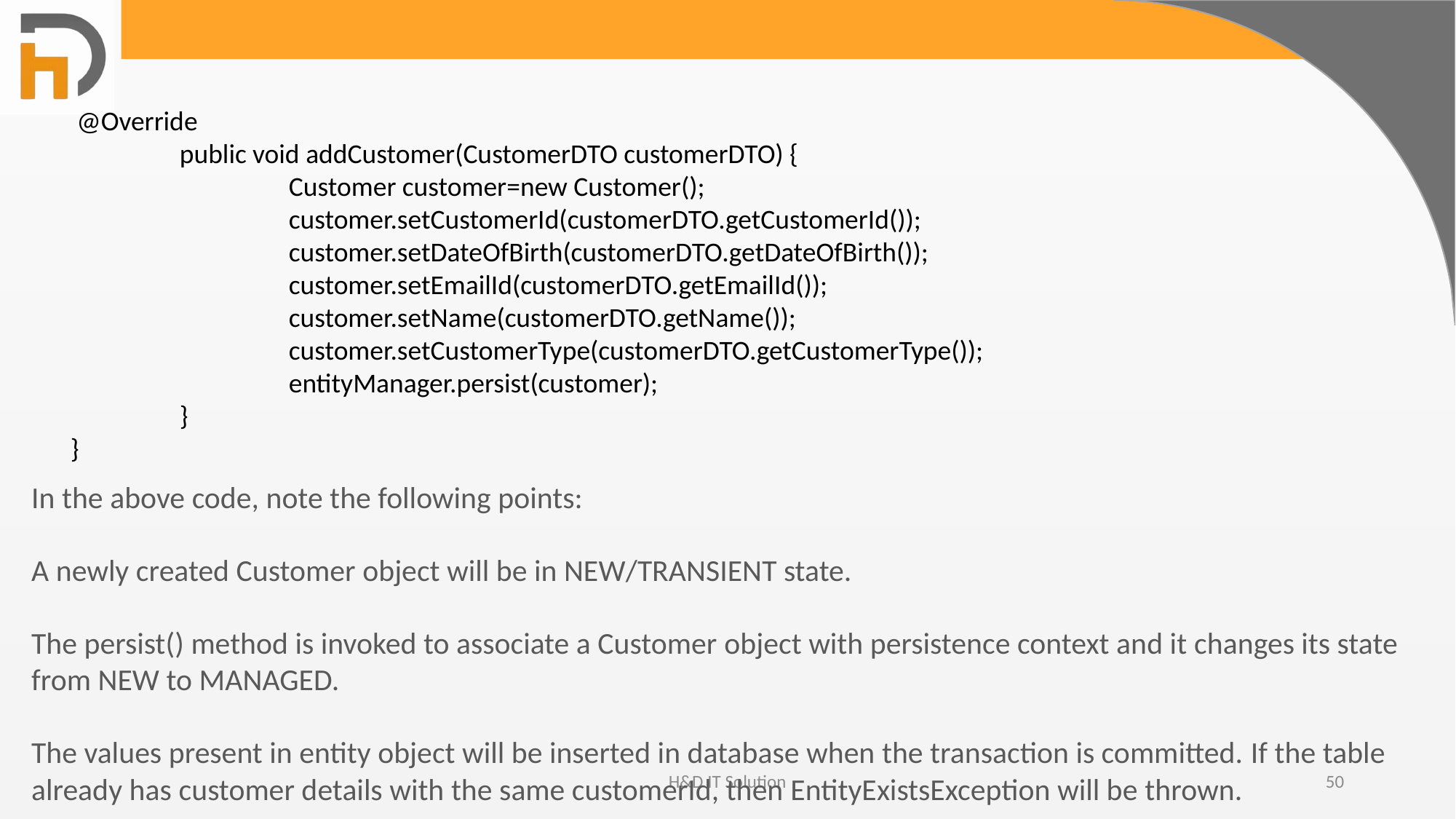

@Override
	public void addCustomer(CustomerDTO customerDTO) {
		Customer customer=new Customer();
		customer.setCustomerId(customerDTO.getCustomerId());
		customer.setDateOfBirth(customerDTO.getDateOfBirth());
		customer.setEmailId(customerDTO.getEmailId());
		customer.setName(customerDTO.getName());
		customer.setCustomerType(customerDTO.getCustomerType());
		entityManager.persist(customer);
	}
}
In the above code, note the following points:

A newly created Customer object will be in NEW/TRANSIENT state.

The persist() method is invoked to associate a Customer object with persistence context and it changes its state from NEW to MANAGED.

The values present in entity object will be inserted in database when the transaction is committed. If the table already has customer details with the same customerId, then EntityExistsException will be thrown.

H&D IT Solution
50